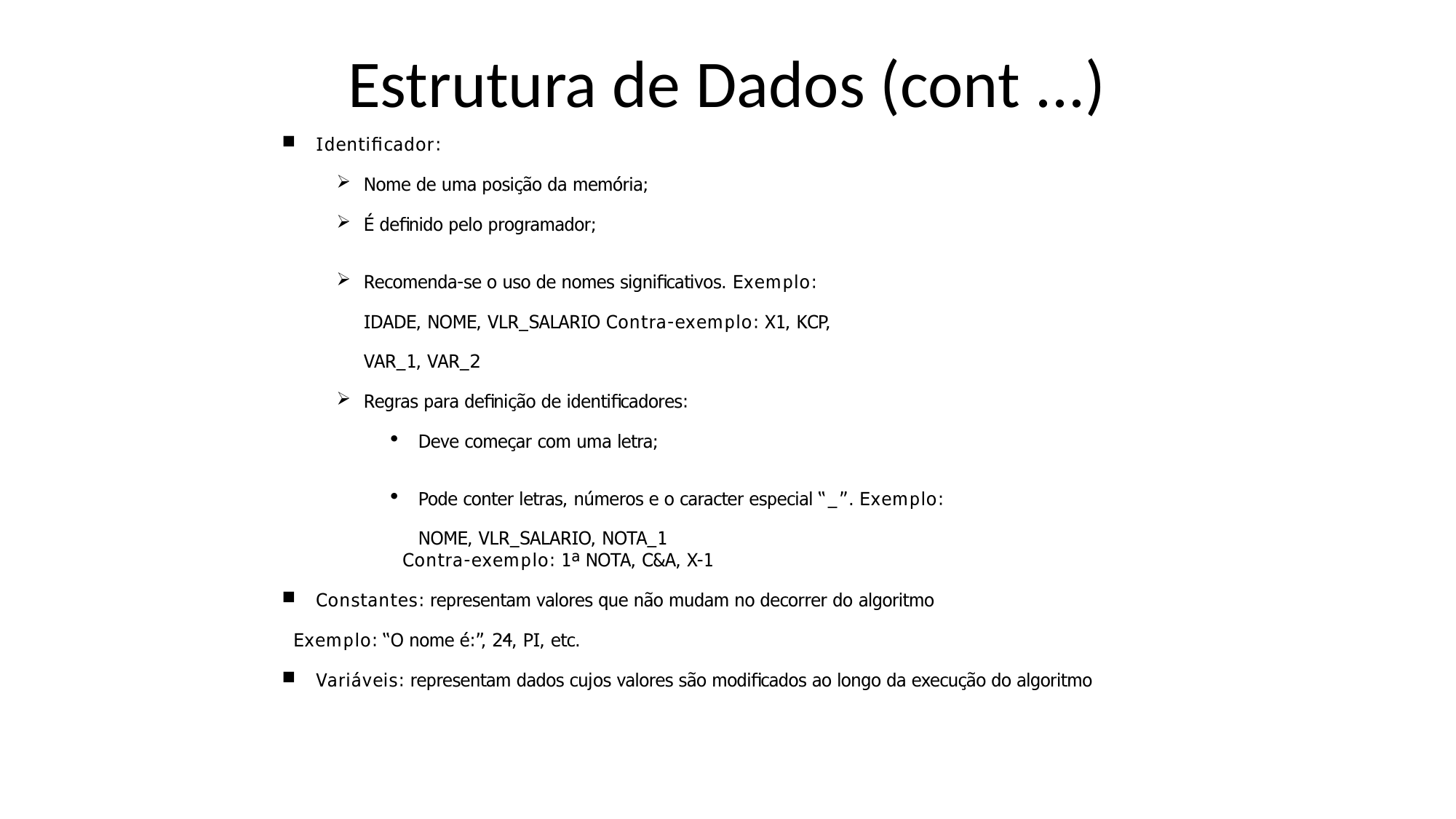

# Estrutura de Dados (cont ...)
Identificador:
Nome de uma posição da memória;
É definido pelo programador;
Recomenda-se o uso de nomes significativos. Exemplo: IDADE, NOME, VLR_SALARIO Contra-exemplo: X1, KCP, VAR_1, VAR_2
Regras para definição de identificadores:
Deve começar com uma letra;
Pode conter letras, números e o caracter especial “_”. Exemplo: NOME, VLR_SALARIO, NOTA_1
Contra-exemplo: 1ª NOTA, C&A, X-1
Constantes: representam valores que não mudam no decorrer do algoritmo
Exemplo: “O nome é:”, 24, PI, etc.
Variáveis: representam dados cujos valores são modificados ao longo da execução do algoritmo